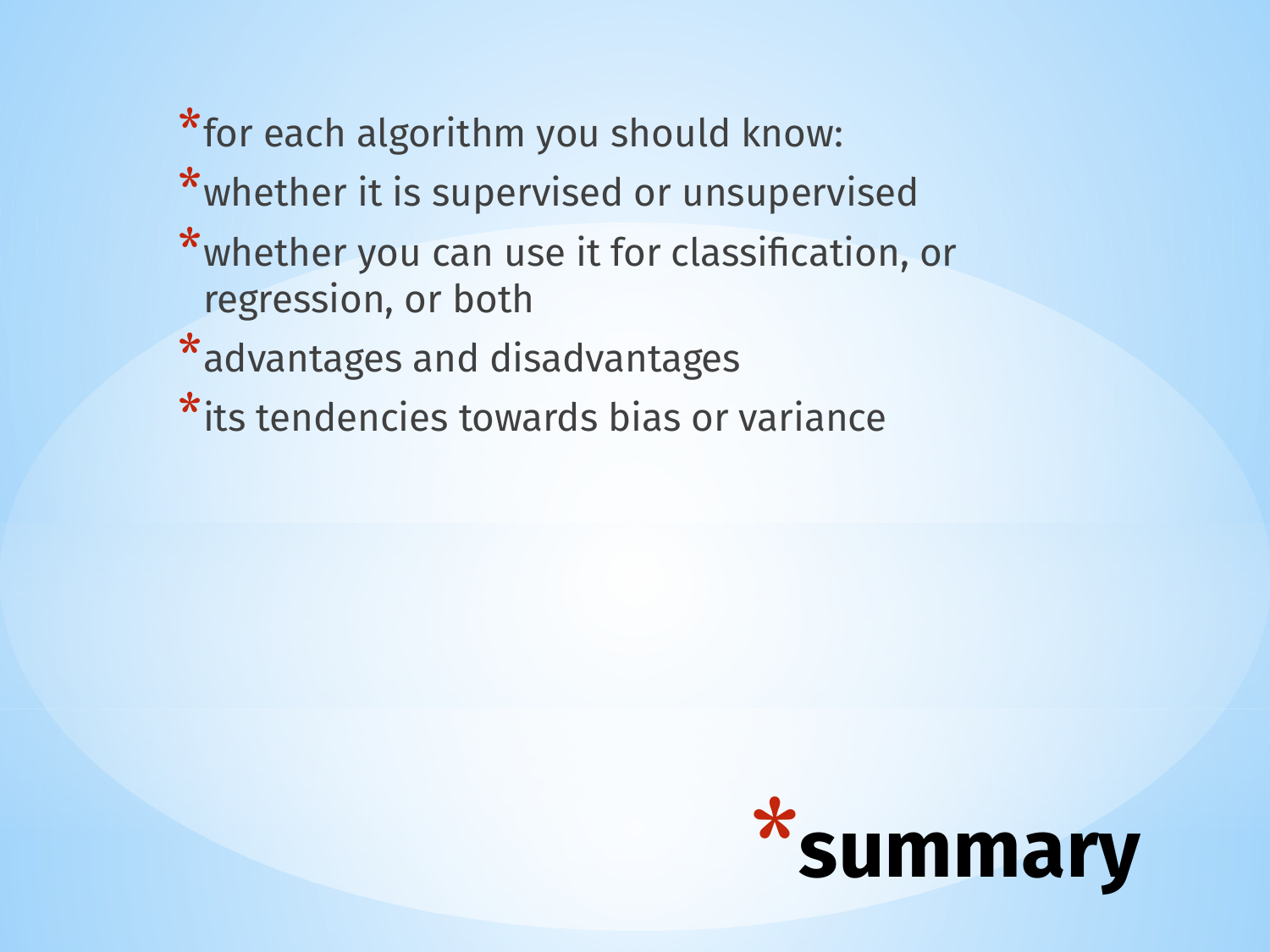

for each algorithm you should know:
whether it is supervised or unsupervised
whether you can use it for classification, or regression, or both
advantages and disadvantages
its tendencies towards bias or variance

# summary